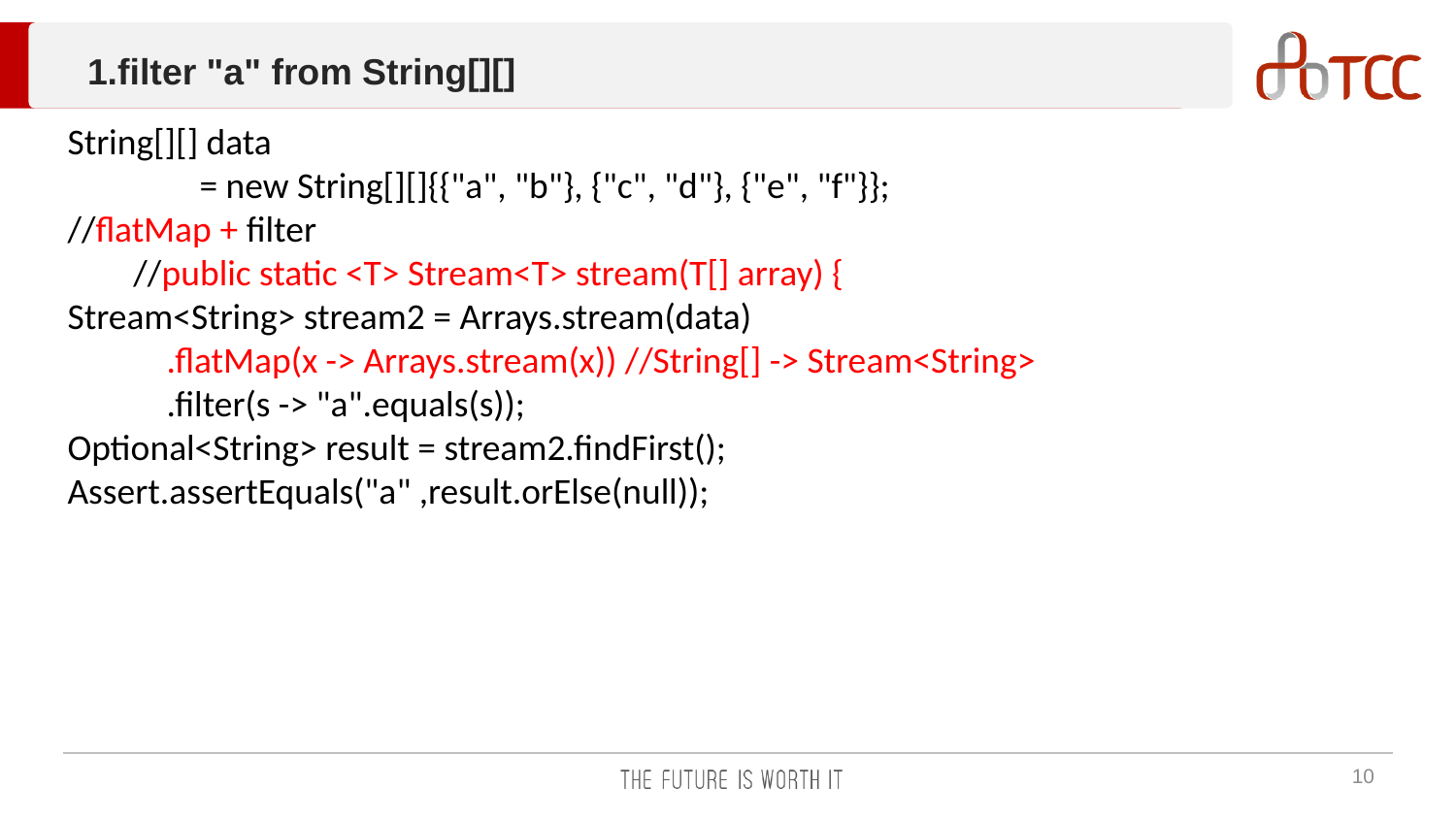

# 1.filter "a" from String[][]
String[][] data
                = new String[][]{{"a", "b"}, {"c", "d"}, {"e", "f"}};
//flatMap + filter
        //public static <T> Stream<T> stream(T[] array) {
Stream<String> stream2 = Arrays.stream(data)
            .flatMap(x -> Arrays.stream(x)) //String[] -> Stream<String>
            .filter(s -> "a".equals(s));
Optional<String> result = stream2.findFirst();
Assert.assertEquals("a" ,result.orElse(null));

10